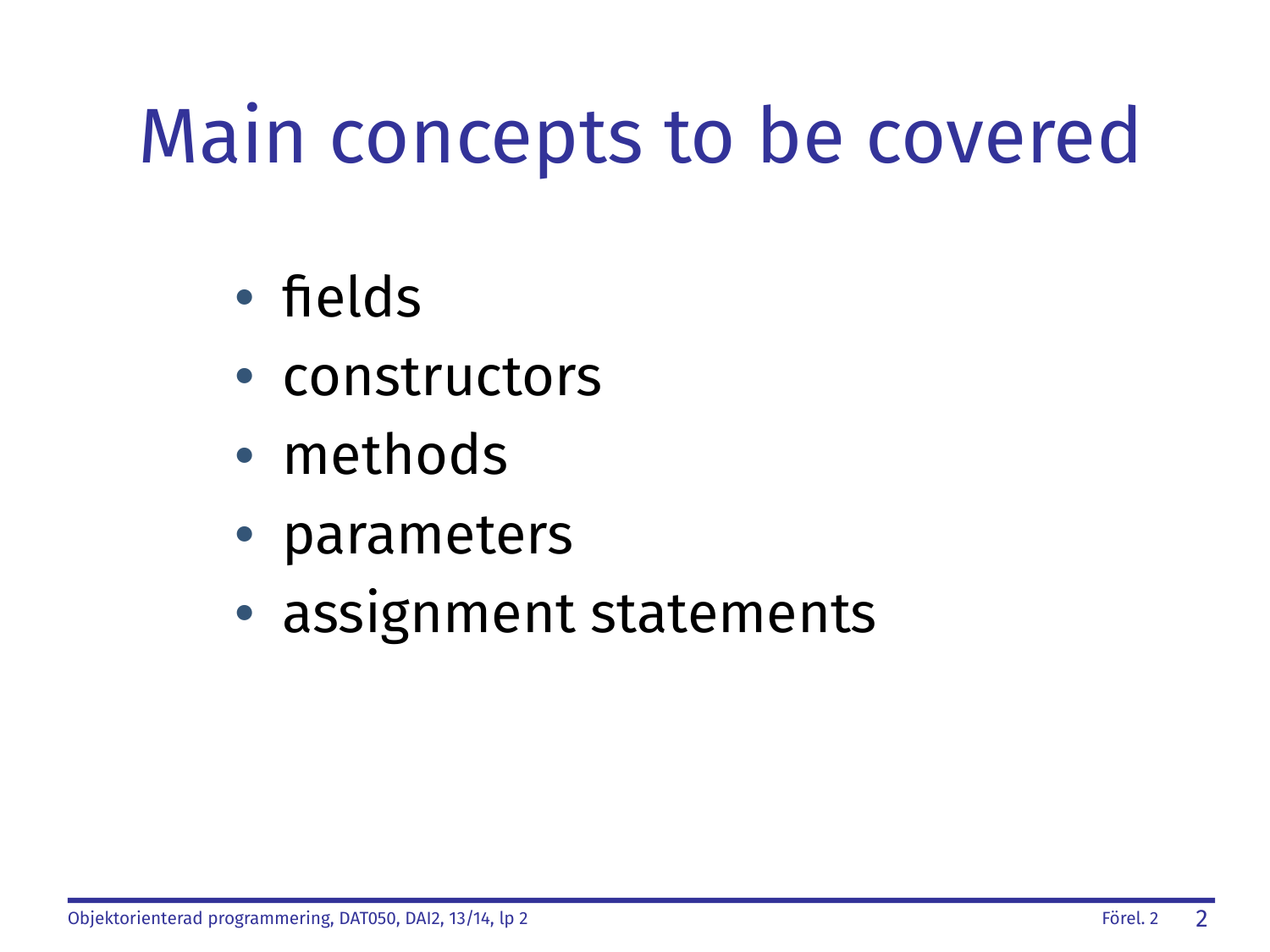

# Main concepts to be covered
fields
constructors
methods
parameters
assignment statements

Objektorienterad programmering, DAT050, DAI2, 13/14, lp 2